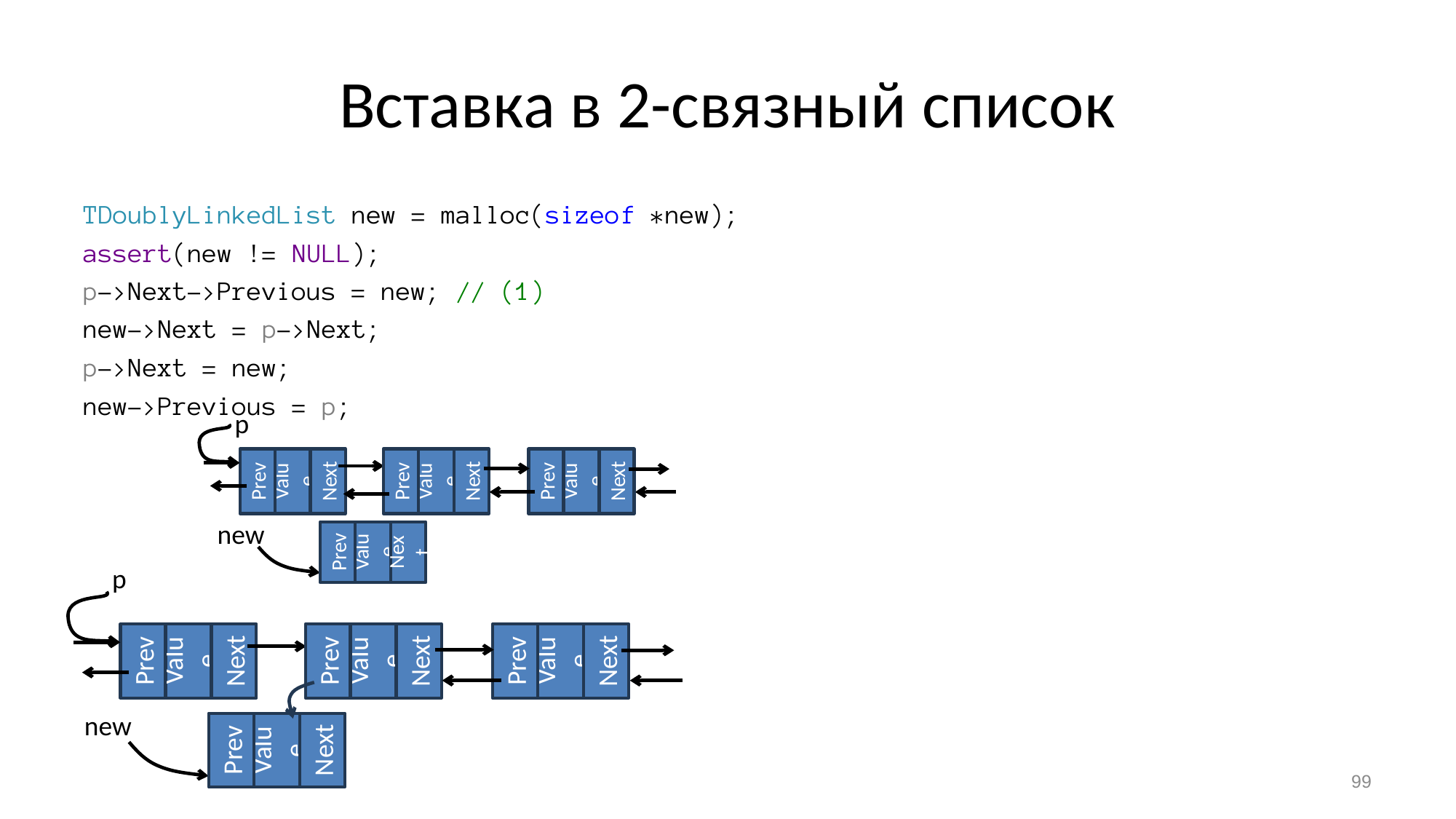

# Вставка в 2-связный список
TDoublyLinkedList new = malloc(sizeof *new);
assert(new != NULL);
p->Next->Previous = new; // (1)
new->Next = p->Next;
p->Next = new;
new->Previous = p;
p

Prev
Value
Next
Prev
Value
Next
Prev
Value
Next
new
Value
Prev
Next

p

Prev
Value
Next
Prev
Value
Next
Prev
Value
Next
new
Prev
Value
Next

99